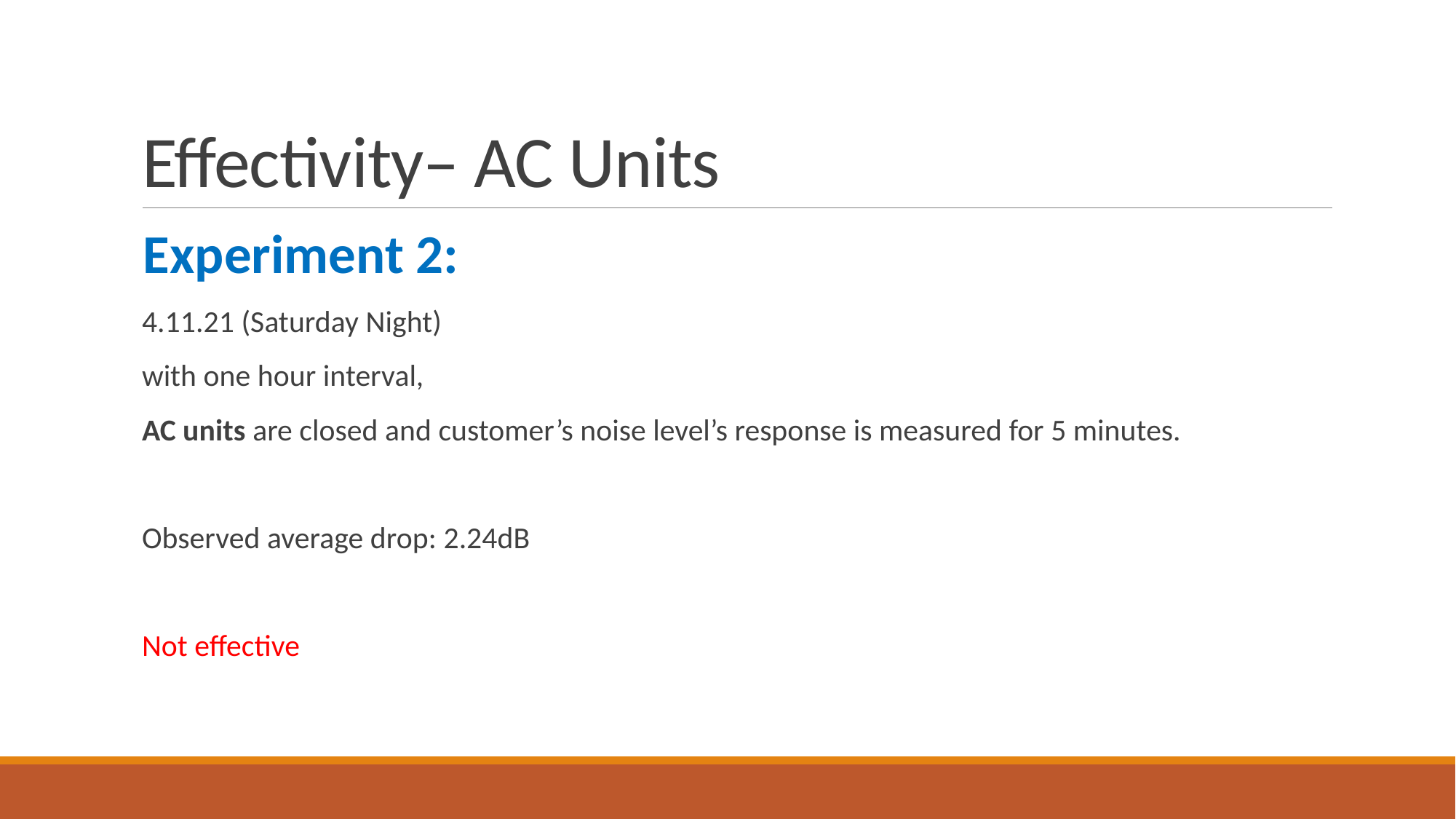

# Effectivity– AC Units
Experiment 2:
4.11.21 (Saturday Night)
with one hour interval,
AC units are closed and customer’s noise level’s response is measured for 5 minutes.

Observed average drop: 2.24dB

Not effective